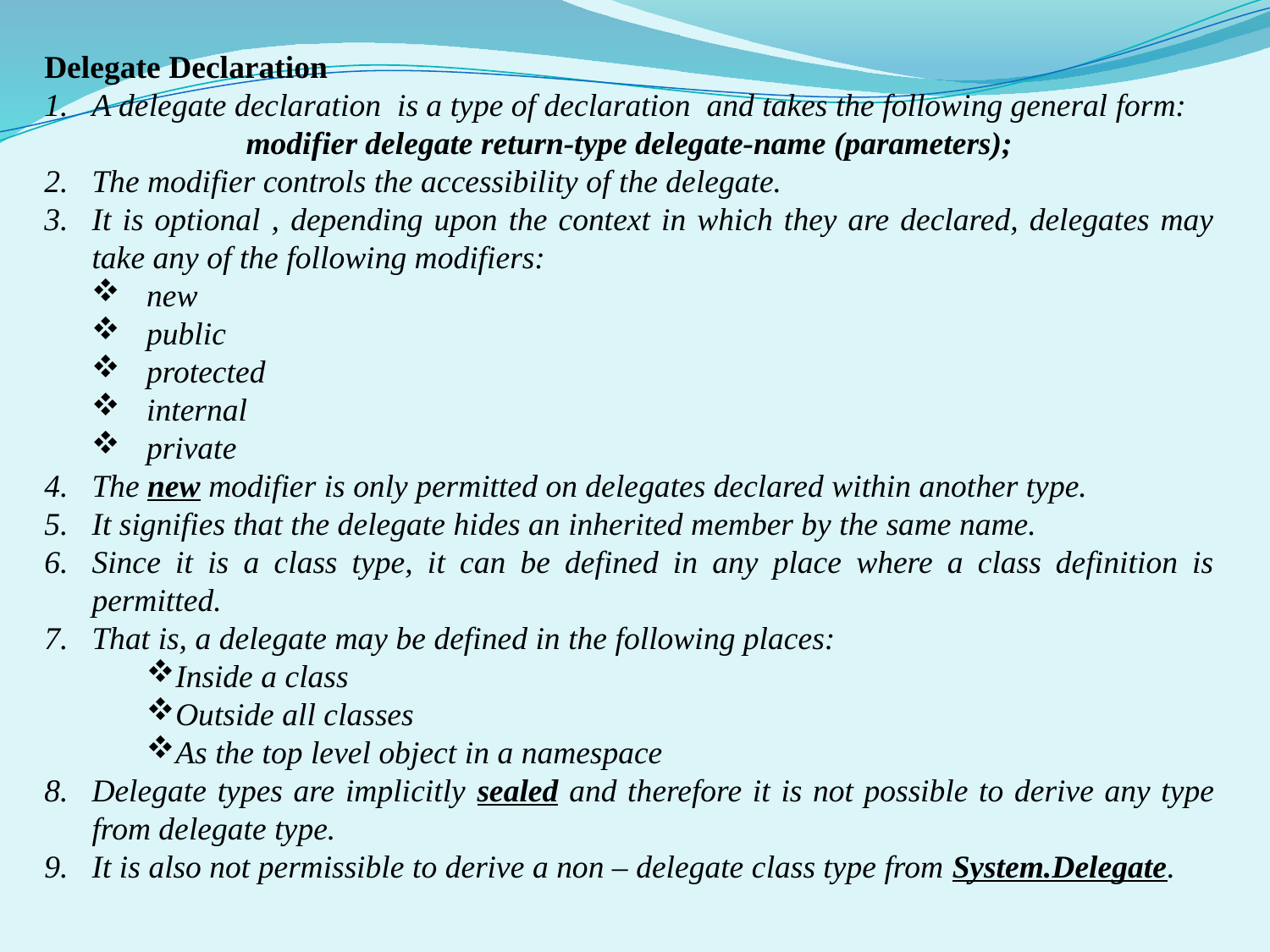

Delegate Declaration
A delegate declaration  is a type of declaration  and takes the following general form:
modifier delegate return-type delegate-name (parameters);
The modifier controls the accessibility of the delegate.
It is optional , depending upon the context in which they are declared, delegates may take any of the following modifiers:
new
public
protected
internal
private
The new modifier is only permitted on delegates declared within another type.
It signifies that the delegate hides an inherited member by the same name.
Since it is a class type, it can be defined in any place where a class definition is permitted.
That is, a delegate may be defined in the following places:
Inside a class
Outside all classes
As the top level object in a namespace
Delegate types are implicitly sealed and therefore it is not possible to derive any type from delegate type.
It is also not permissible to derive a non – delegate class type from System.Delegate.